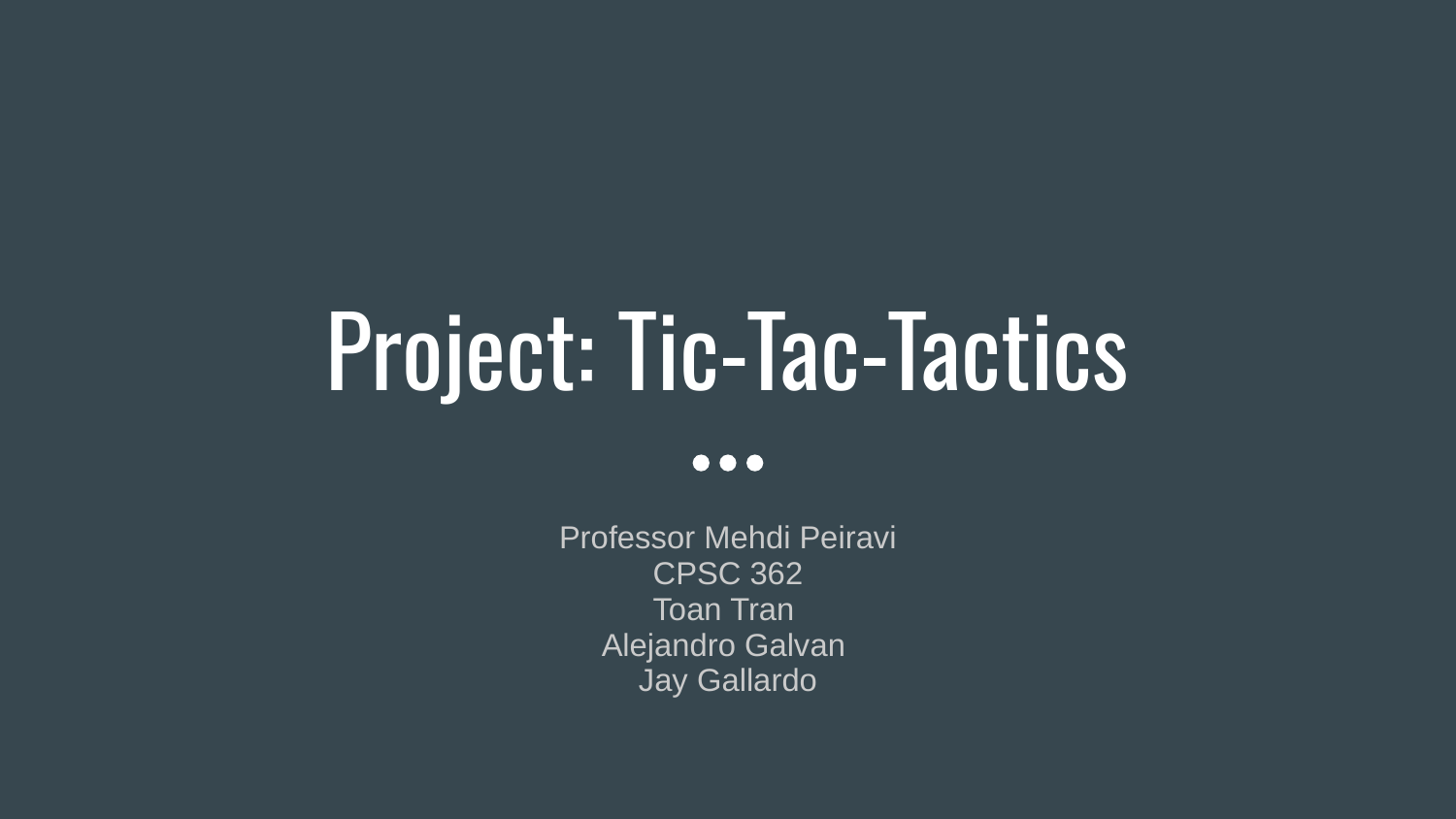

# Project: Tic-Tac-Tactics
Professor Mehdi Peiravi
CPSC 362
Toan Tran
Alejandro Galvan
Jay Gallardo